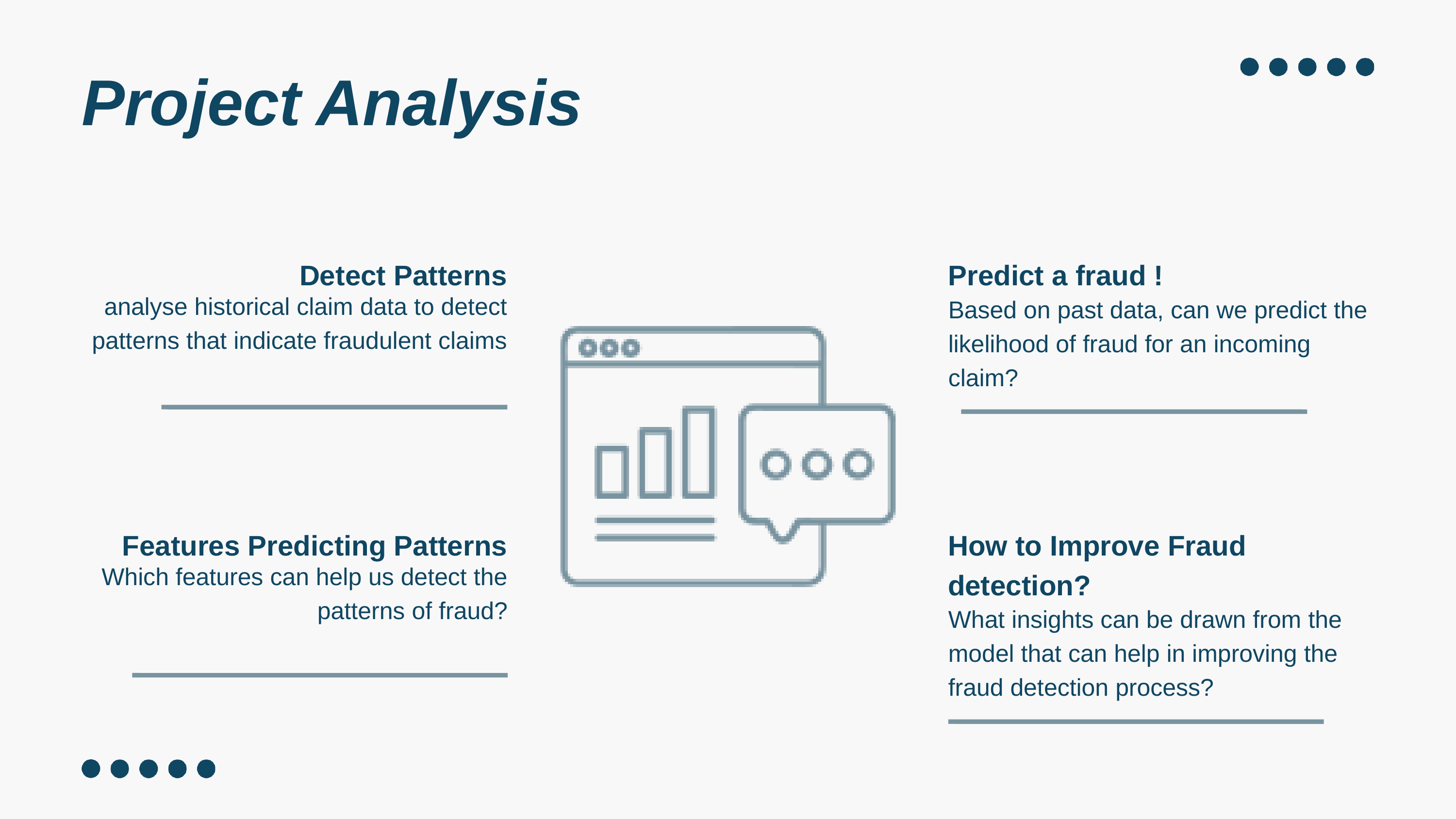

Project Analysis

Detect Patterns
Predict a fraud !
analyse historical claim data to detect patterns that indicate fraudulent claims
Based on past data, can we predict the likelihood of fraud for an incoming claim?

Features Predicting Patterns
How to Improve Fraud detection?
Which features can help us detect the patterns of fraud?
What insights can be drawn from the model that can help in improving the fraud detection process?